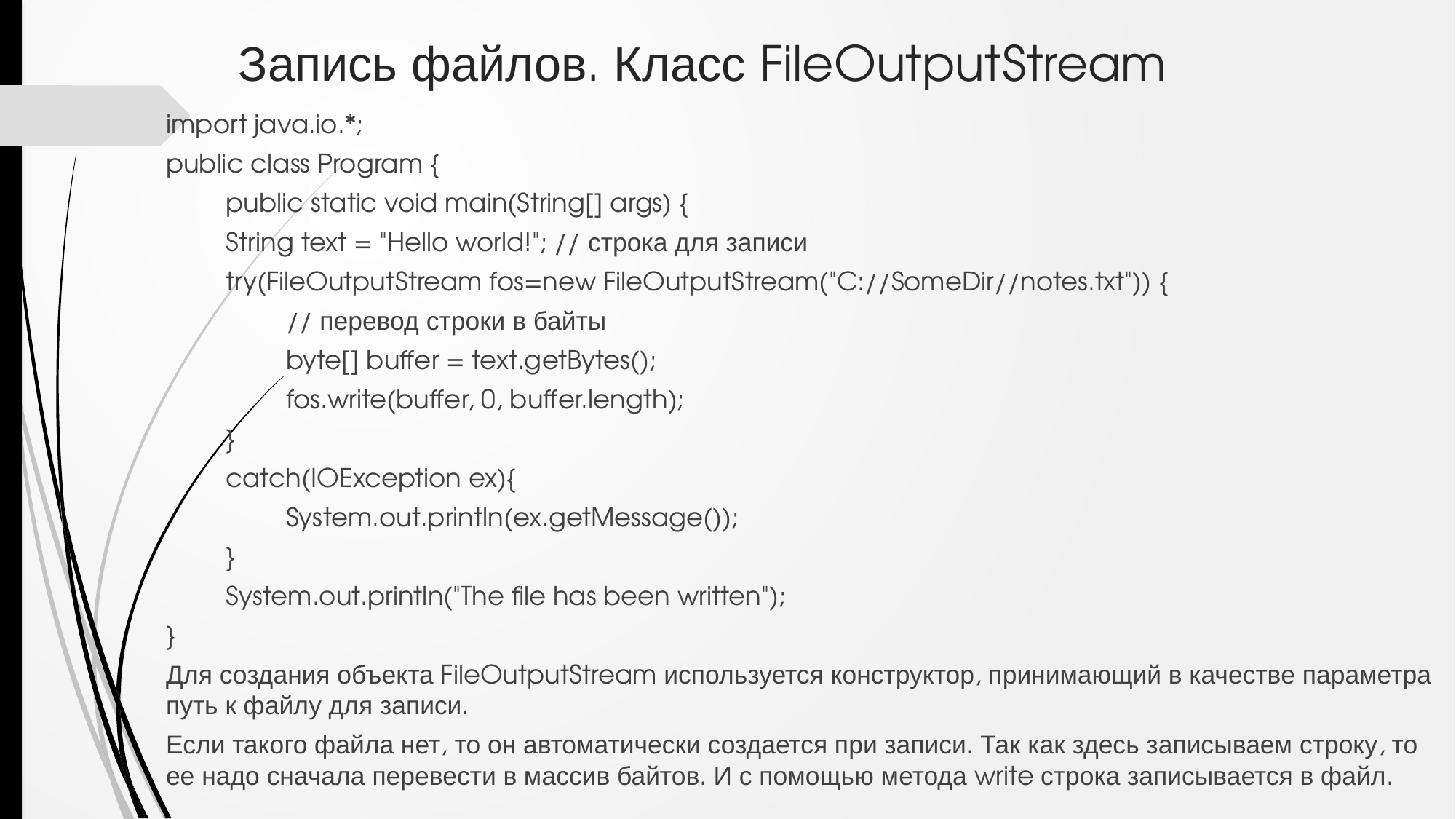

# Запись файлов. Класс FileOutputStream
import java.io.*;
public class Program {
	public static void main(String[] args) {
	String text = "Hello world!"; // строка для записи
	try(FileOutputStream fos=new FileOutputStream("C://SomeDir//notes.txt")) {
		// перевод строки в байты
		byte[] buffer = text.getBytes();
		fos.write(buffer, 0, buffer.length);
	}
	catch(IOException ex){
		System.out.println(ex.getMessage());
	}
	System.out.println("The file has been written");
}
Для создания объекта FileOutputStream используется конструктор, принимающий в качестве параметра путь к файлу для записи.
Если такого файла нет, то он автоматически создается при записи. Так как здесь записываем строку, то ее надо сначала перевести в массив байтов. И с помощью метода write строка записывается в файл.